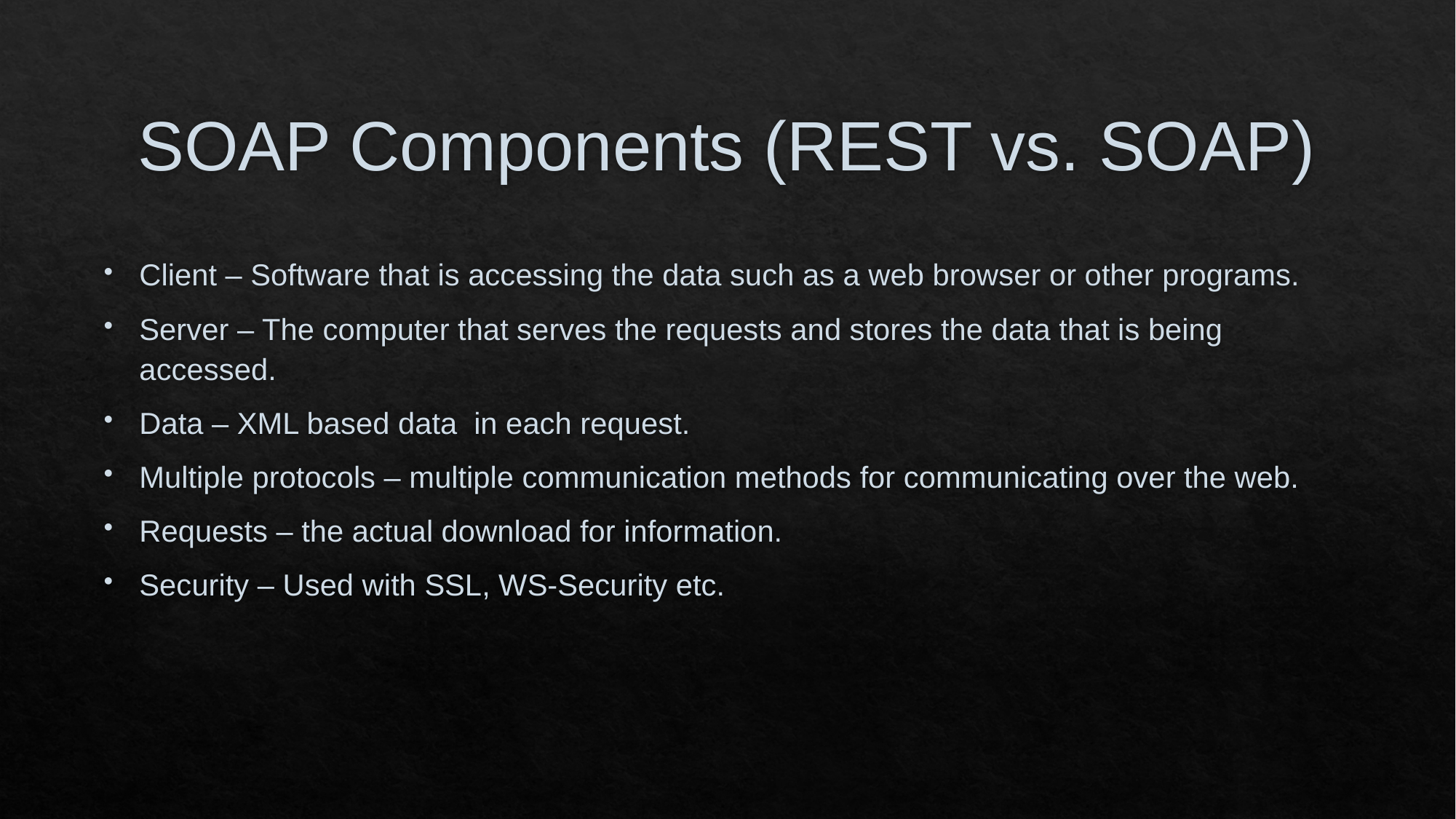

# SOAP Components (REST vs. SOAP)
Client – Software that is accessing the data such as a web browser or other programs.
Server – The computer that serves the requests and stores the data that is being accessed.
Data – XML based data  in each request.
Multiple protocols – multiple communication methods for communicating over the web.
Requests – the actual download for information.
Security – Used with SSL, WS-Security etc.